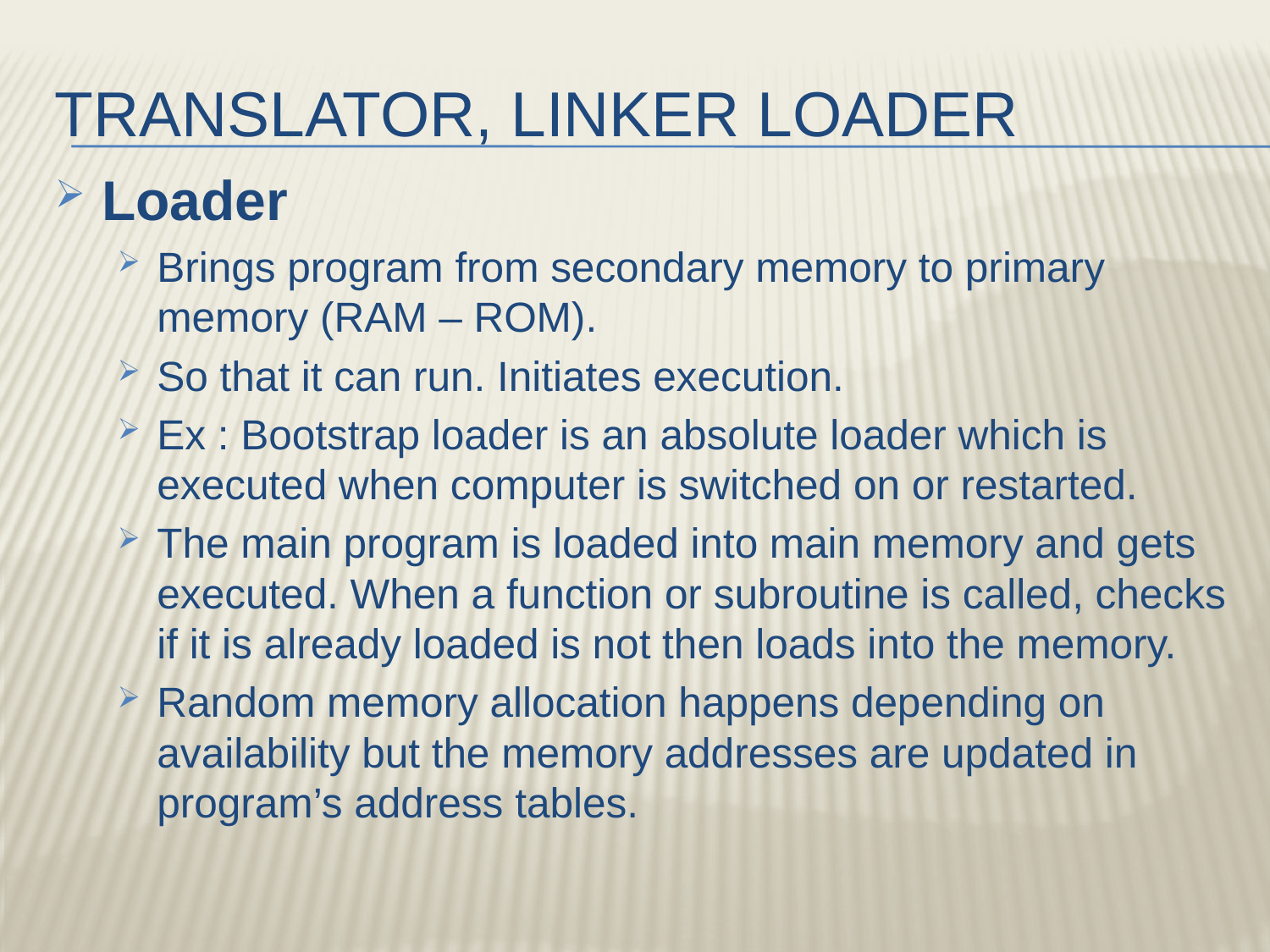

# Translator, linker loader
Loader
Brings program from secondary memory to primary memory (RAM – ROM).
So that it can run. Initiates execution.
Ex : Bootstrap loader is an absolute loader which is executed when computer is switched on or restarted.
The main program is loaded into main memory and gets executed. When a function or subroutine is called, checks if it is already loaded is not then loads into the memory.
Random memory allocation happens depending on availability but the memory addresses are updated in program’s address tables.